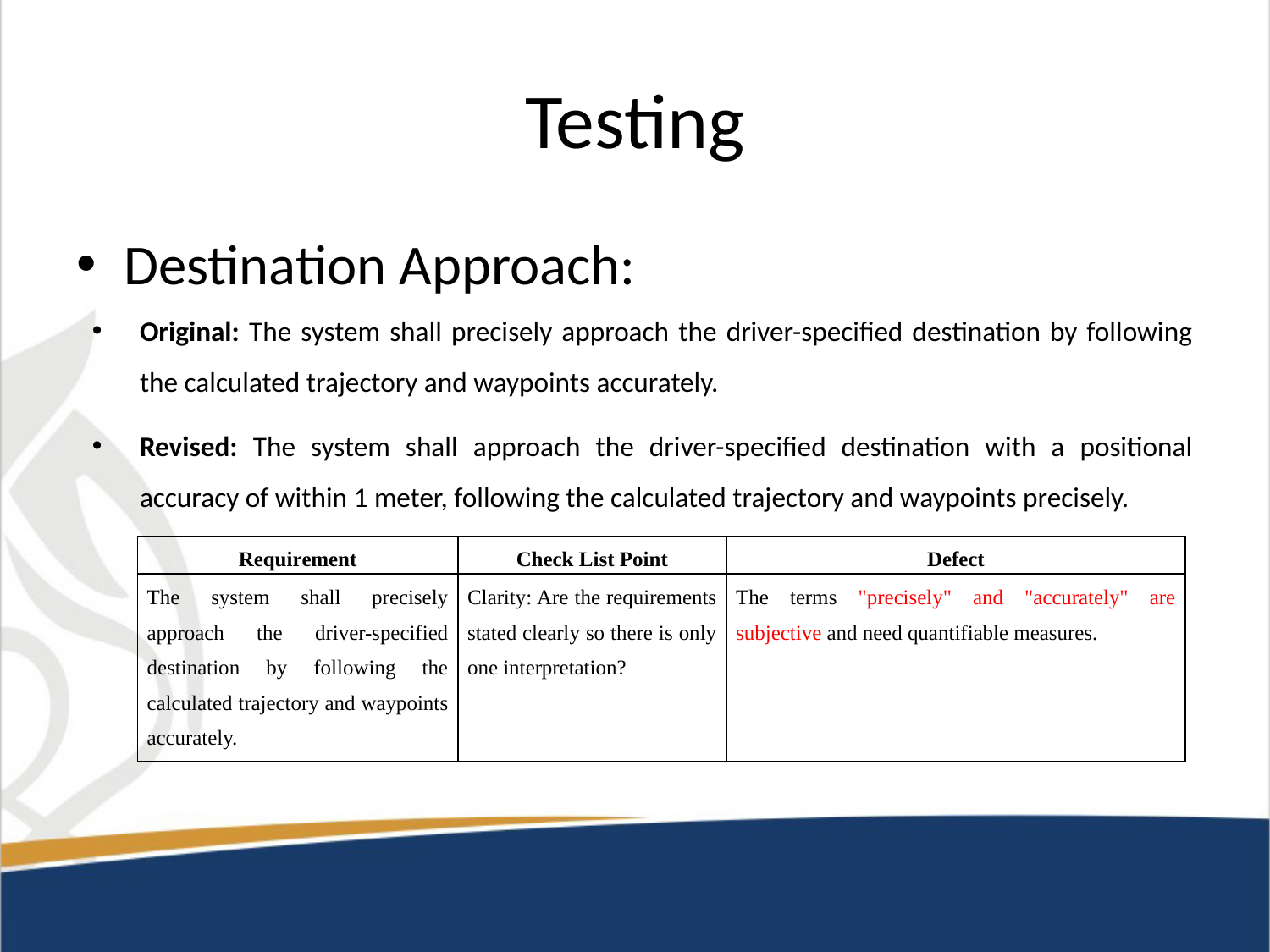

# Testing
Destination Approach:
Original: The system shall precisely approach the driver-specified destination by following the calculated trajectory and waypoints accurately.
Revised: The system shall approach the driver-specified destination with a positional accuracy of within 1 meter, following the calculated trajectory and waypoints precisely.

| Requirement | Check List Point | Defect |
| --- | --- | --- |
| The system shall precisely approach the driver-specified destination by following the calculated trajectory and waypoints accurately. | Clarity: Are the requirements stated clearly so there is only one interpretation? | The terms "precisely" and "accurately" are subjective and need quantifiable measures. |